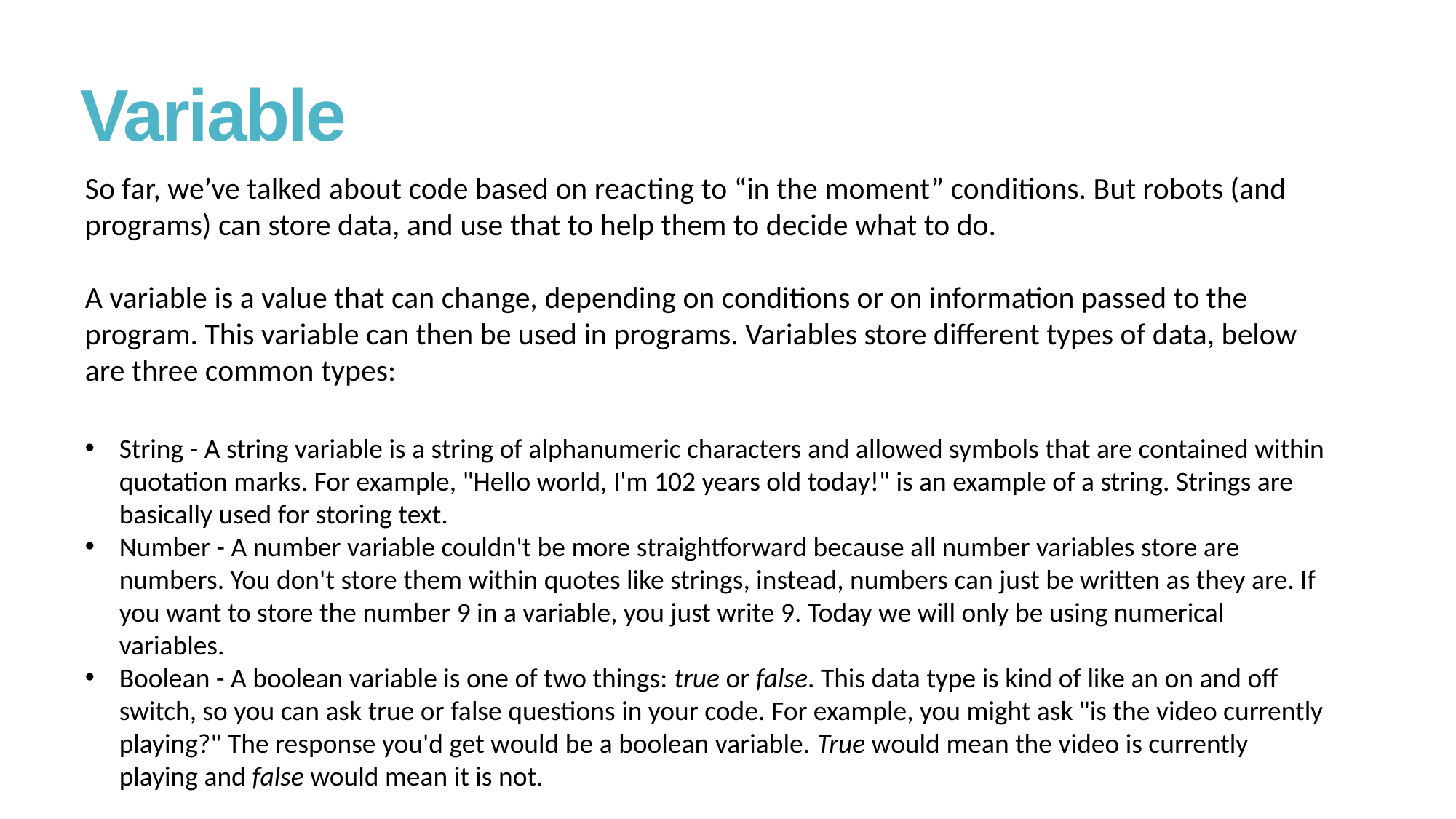

# Variable
So far, we’ve talked about code based on reacting to “in the moment” conditions. But robots (and programs) can store data, and use that to help them to decide what to do.

A variable is a value that can change, depending on conditions or on information passed to the program. This variable can then be used in programs. Variables store different types of data, below are three common types:

String - A string variable is a string of alphanumeric characters and allowed symbols that are contained within quotation marks. For example, "Hello world, I'm 102 years old today!" is an example of a string. Strings are basically used for storing text.
Number - A number variable couldn't be more straightforward because all number variables store are numbers. You don't store them within quotes like strings, instead, numbers can just be written as they are. If you want to store the number 9 in a variable, you just write 9. Today we will only be using numerical variables.
Boolean - A boolean variable is one of two things: true or false. This data type is kind of like an on and off switch, so you can ask true or false questions in your code. For example, you might ask "is the video currently playing?" The response you'd get would be a boolean variable. True would mean the video is currently playing and false would mean it is not.